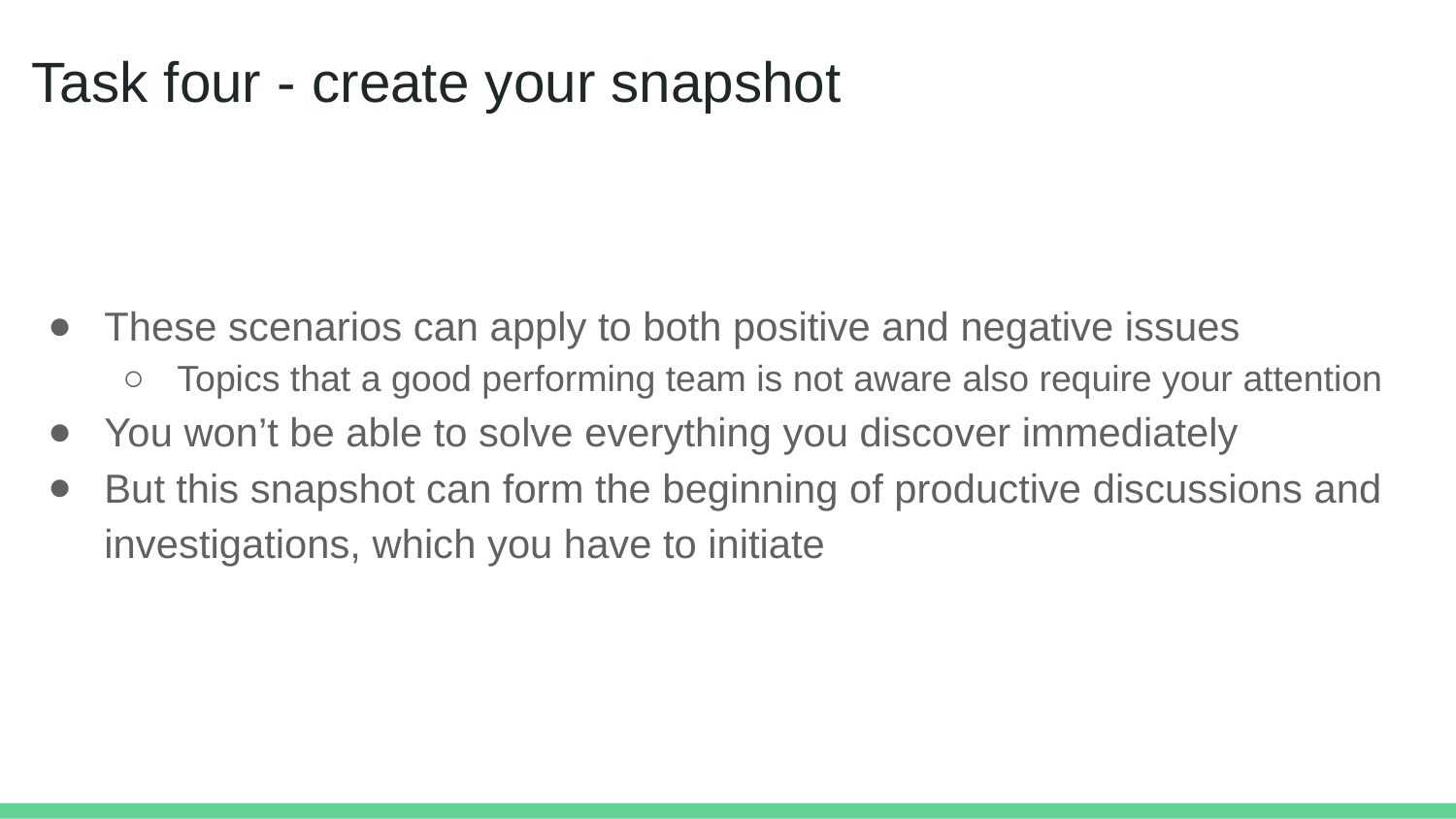

# Task four - create your snapshot

These scenarios can apply to both positive and negative issues
Topics that a good performing team is not aware also require your attention
You won’t be able to solve everything you discover immediately
But this snapshot can form the beginning of productive discussions and investigations, which you have to initiate